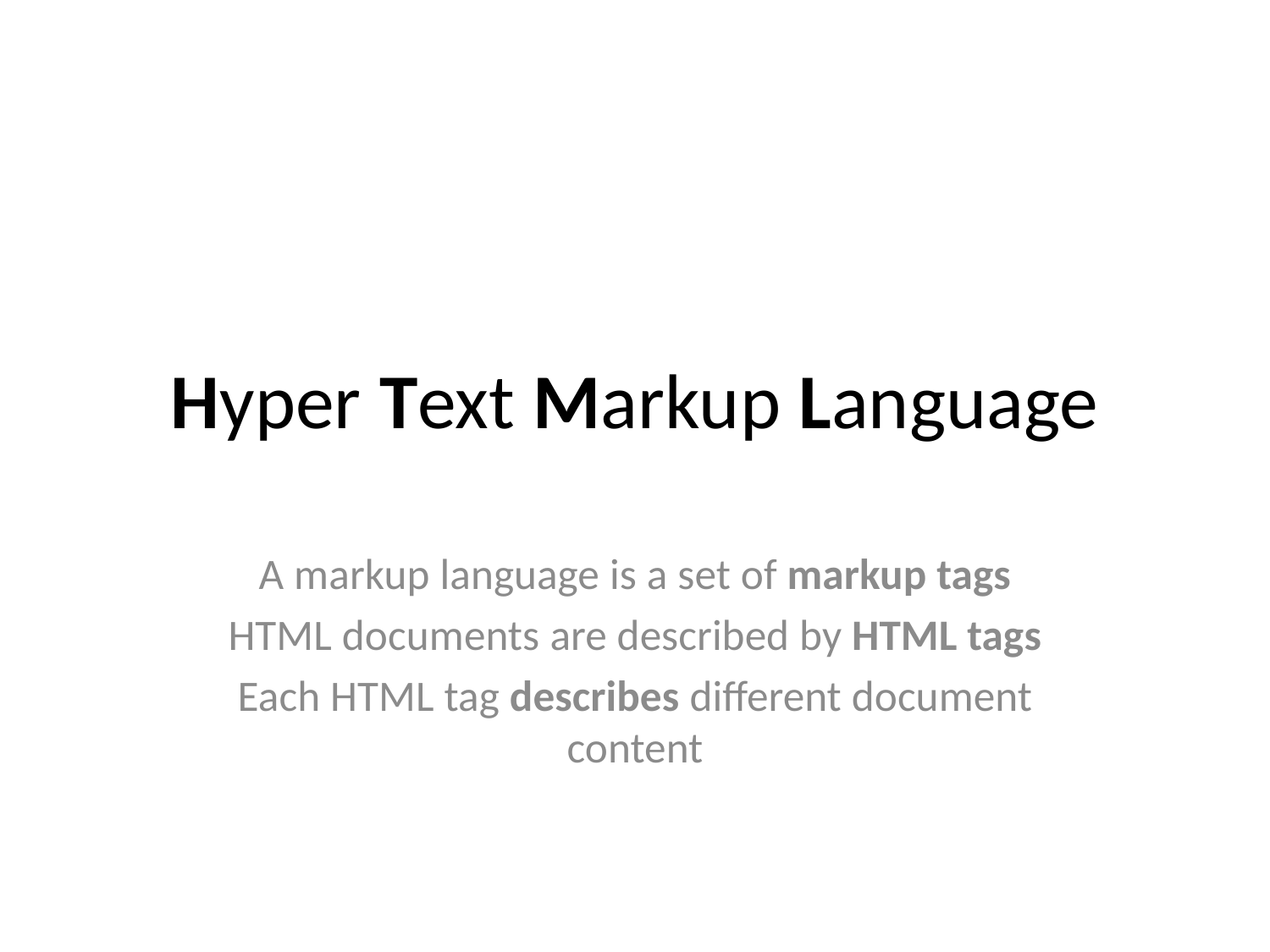

# Hyper Text Markup Language
A markup language is a set of markup tags
HTML documents are described by HTML tags
Each HTML tag describes different document content